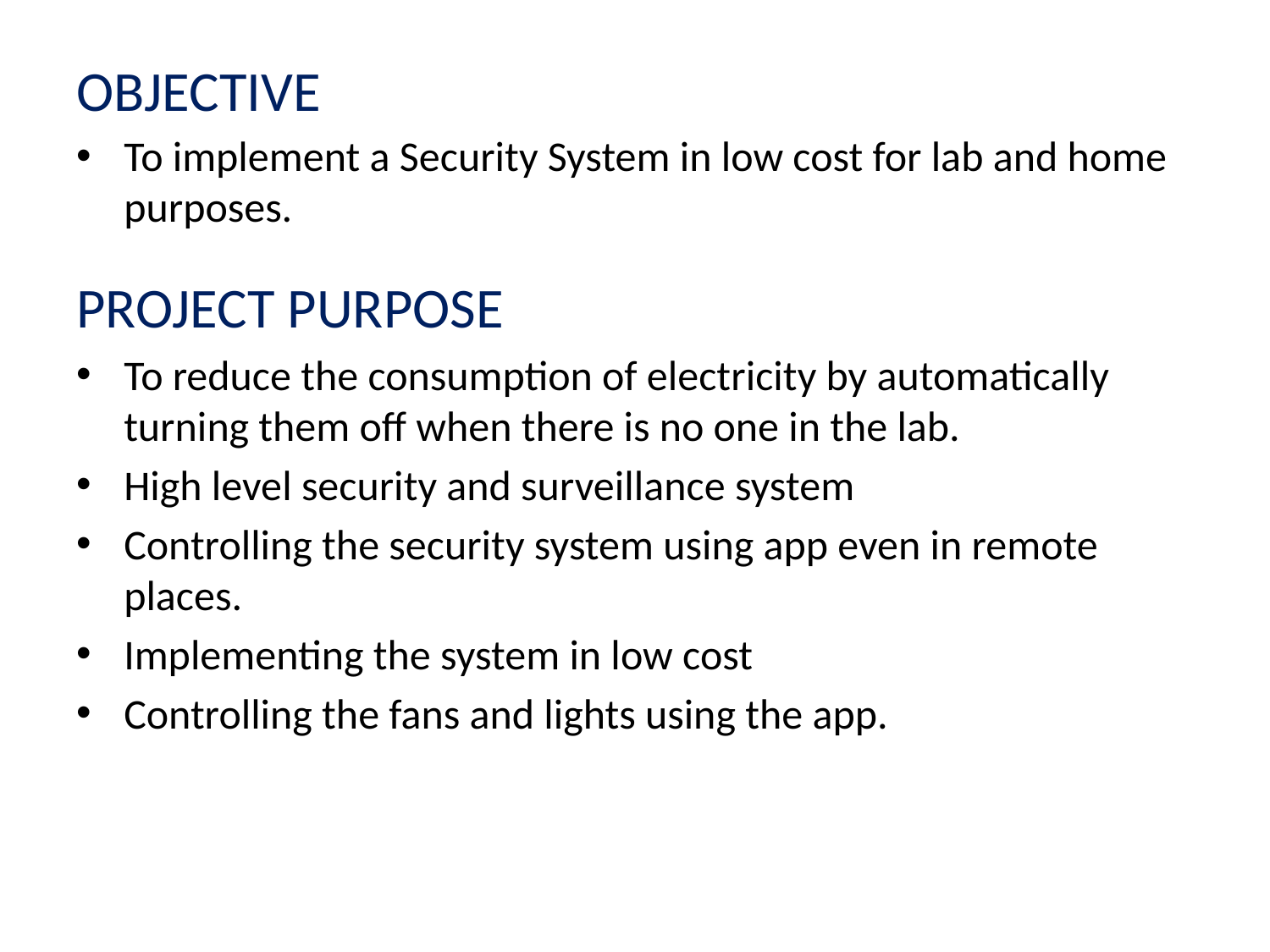

# OBJECTIVE
To implement a Security System in low cost for lab and home purposes.

PROJECT PURPOSE
To reduce the consumption of electricity by automatically turning them off when there is no one in the lab.
High level security and surveillance system
Controlling the security system using app even in remote places.
Implementing the system in low cost
Controlling the fans and lights using the app.